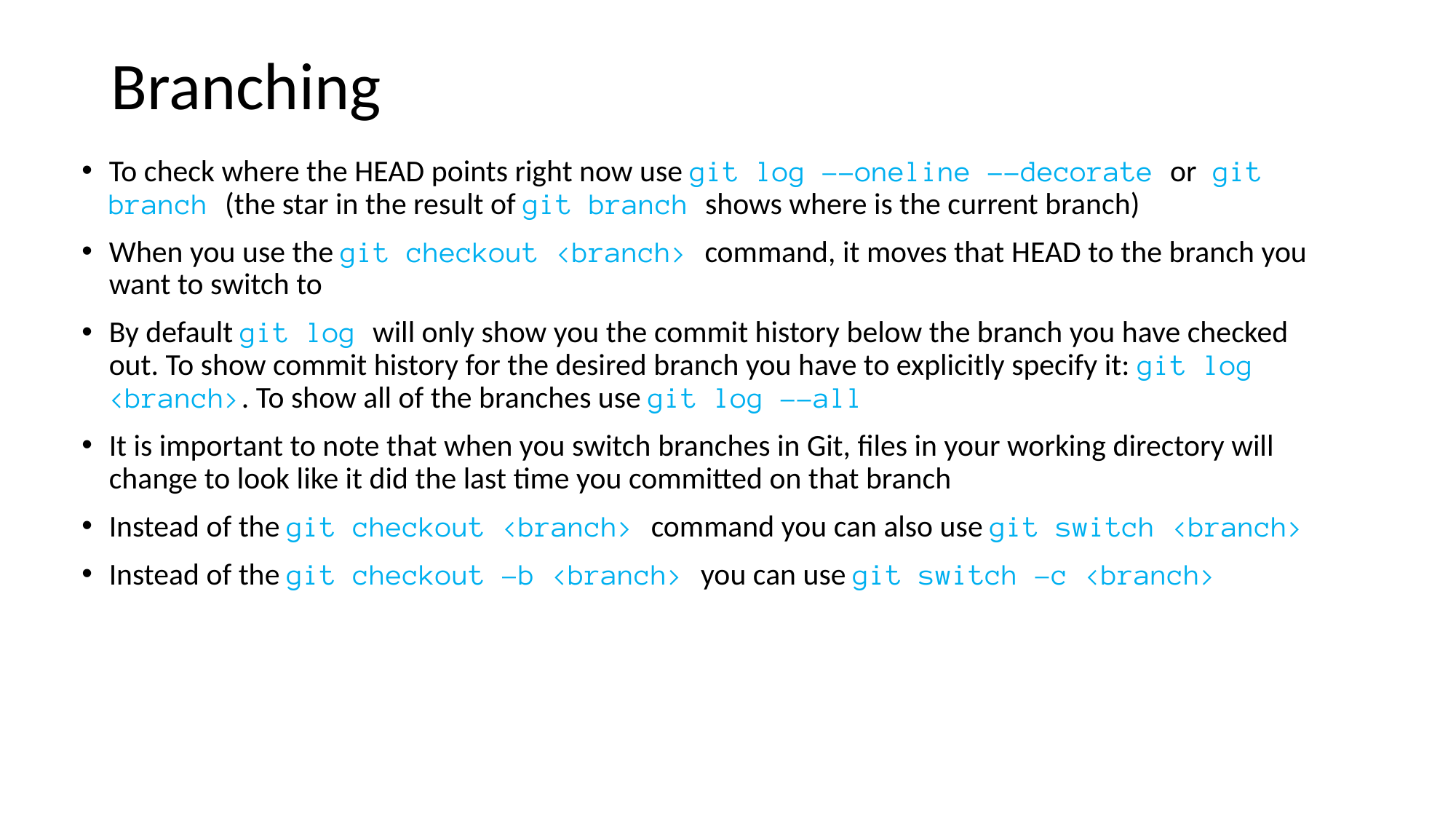

# Branching
To check where the HEAD points right now use git log –-oneline --decorate or git branch (the star in the result of git branch shows where is the current branch)
When you use the git checkout <branch> command, it moves that HEAD to the branch you want to switch to
By default git log will only show you the commit history below the branch you have checked out. To show commit history for the desired branch you have to explicitly specify it: git log <branch>. To show all of the branches use git log --all
It is important to note that when you switch branches in Git, files in your working directory will change to look like it did the last time you committed on that branch
Instead of the git checkout <branch> command you can also use git switch <branch>
Instead of the git checkout –b <branch> you can use git switch –c <branch>